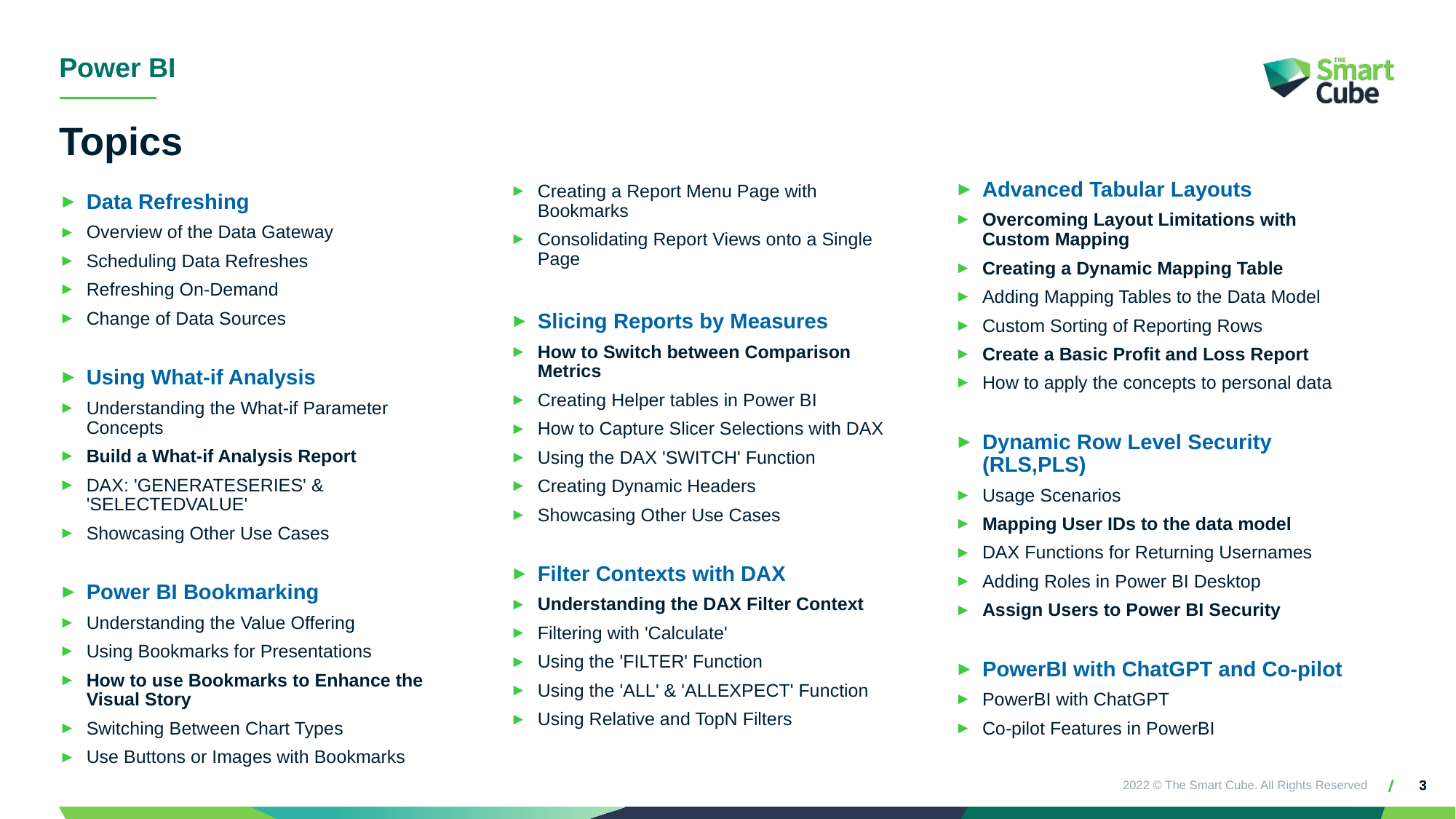

Power BI
# Topics
Advanced Tabular Layouts
Overcoming Layout Limitations with Custom Mapping
Creating a Dynamic Mapping Table
Adding Mapping Tables to the Data Model
Custom Sorting of Reporting Rows
Create a Basic Profit and Loss Report
How to apply the concepts to personal data

Dynamic Row Level Security (RLS,PLS)
Usage Scenarios
Mapping User IDs to the data model
DAX Functions for Returning Usernames
Adding Roles in Power BI Desktop
Assign Users to Power BI Security

PowerBI with ChatGPT and Co-pilot
PowerBI with ChatGPT
Co-pilot Features in PowerBI

Creating a Report Menu Page with Bookmarks
Consolidating Report Views onto a Single Page

Slicing Reports by Measures
How to Switch between Comparison Metrics
Creating Helper tables in Power BI
How to Capture Slicer Selections with DAX
Using the DAX 'SWITCH' Function
Creating Dynamic Headers
Showcasing Other Use Cases

Filter Contexts with DAX
Understanding the DAX Filter Context
Filtering with 'Calculate'
Using the 'FILTER' Function
Using the 'ALL' & 'ALLEXPECT' Function
Using Relative and TopN Filters

Data Refreshing
Overview of the Data Gateway
Scheduling Data Refreshes
Refreshing On-Demand
Change of Data Sources

Using What-if Analysis
Understanding the What-if Parameter Concepts
Build a What-if Analysis Report
DAX: 'GENERATESERIES' & 'SELECTEDVALUE'
Showcasing Other Use Cases

Power BI Bookmarking
Understanding the Value Offering
Using Bookmarks for Presentations
How to use Bookmarks to Enhance the Visual Story
Switching Between Chart Types
Use Buttons or Images with Bookmarks